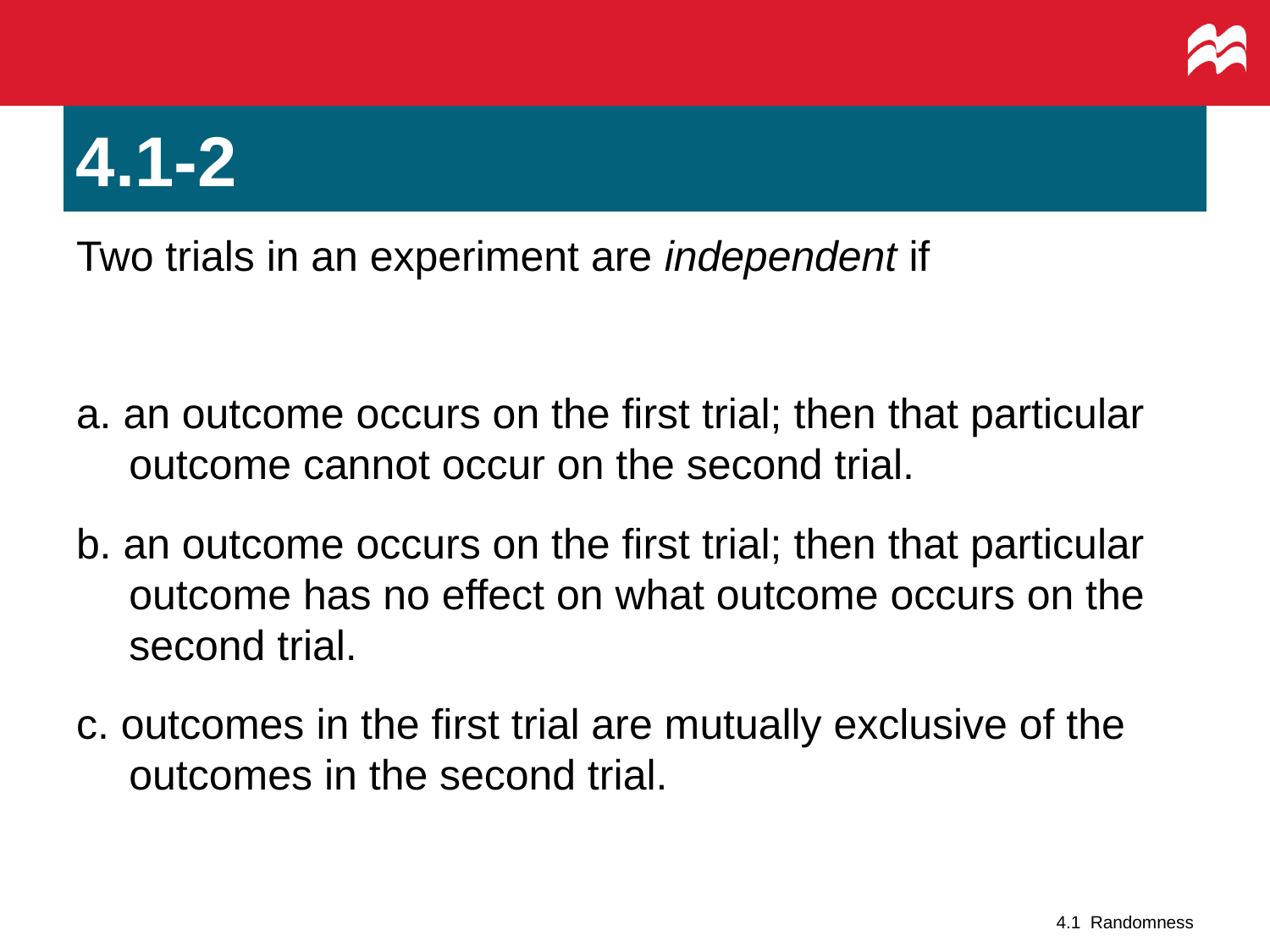

# 4.1-2
Two trials in an experiment are independent if

a. an outcome occurs on the first trial; then that particular outcome cannot occur on the second trial.
b. an outcome occurs on the first trial; then that particular outcome has no effect on what outcome occurs on the second trial.
c. outcomes in the first trial are mutually exclusive of the outcomes in the second trial.
4.1  Randomness